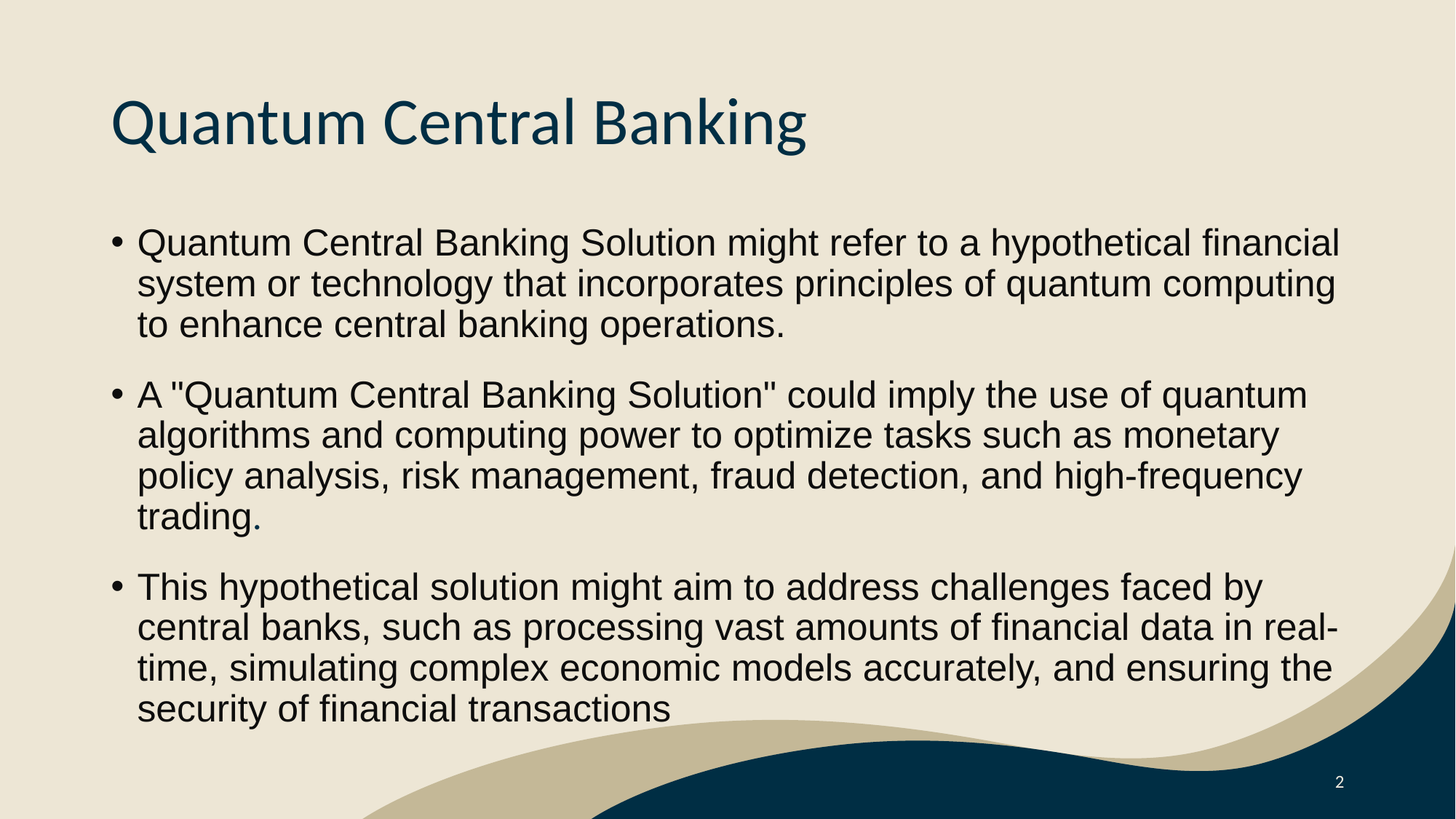

# Quantum Central Banking
Quantum Central Banking Solution might refer to a hypothetical financial system or technology that incorporates principles of quantum computing to enhance central banking operations.
A "Quantum Central Banking Solution" could imply the use of quantum algorithms and computing power to optimize tasks such as monetary policy analysis, risk management, fraud detection, and high-frequency trading.
This hypothetical solution might aim to address challenges faced by central banks, such as processing vast amounts of financial data in real-time, simulating complex economic models accurately, and ensuring the security of financial transactions
2